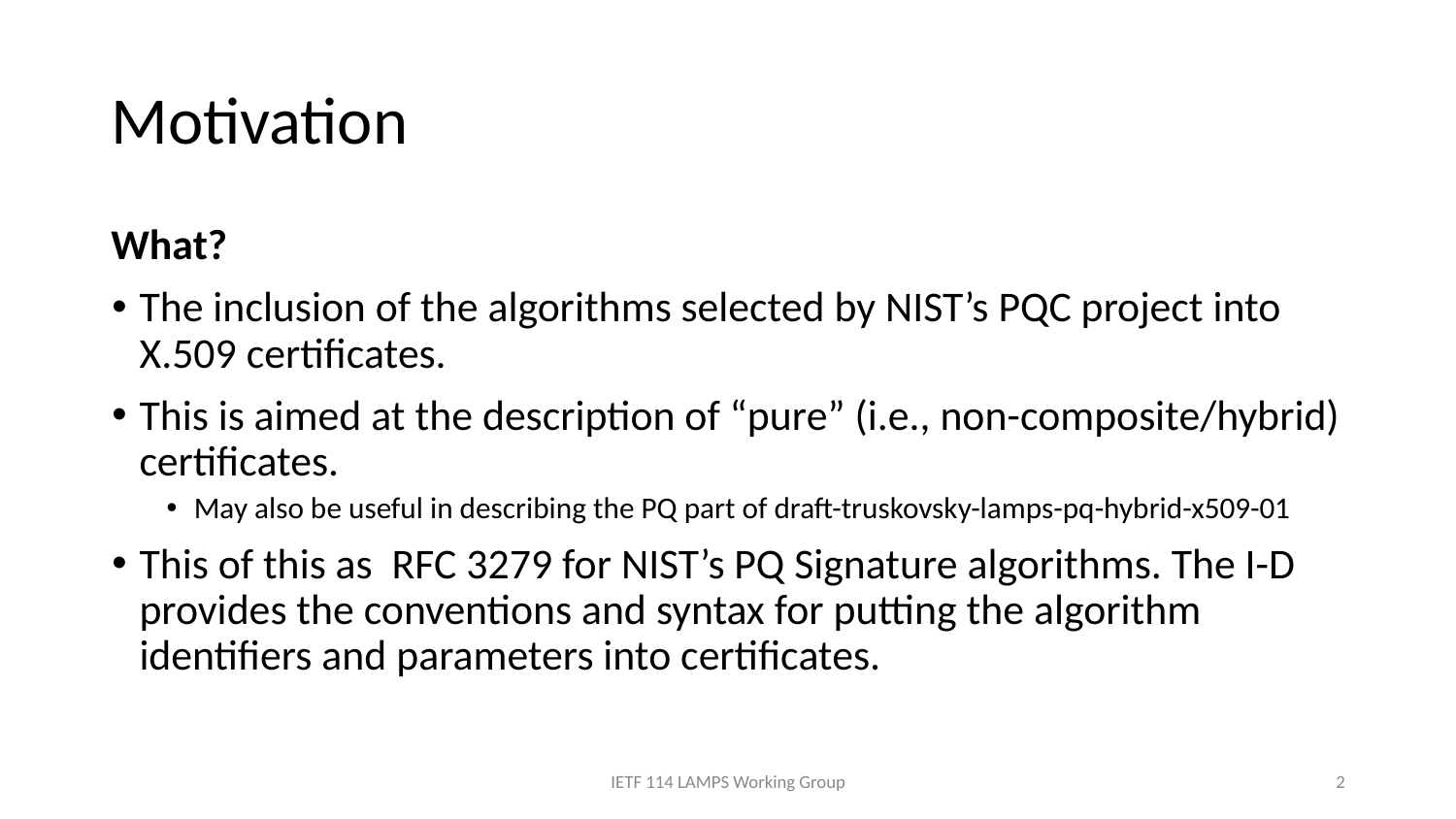

# Motivation
What?
The inclusion of the algorithms selected by NIST’s PQC project into X.509 certificates.
This is aimed at the description of “pure” (i.e., non-composite/hybrid) certificates.
May also be useful in describing the PQ part of draft-truskovsky-lamps-pq-hybrid-x509-01
This of this as  RFC 3279 for NIST’s PQ Signature algorithms. The I-D provides the conventions and syntax for putting the algorithm identifiers and parameters into certificates.
IETF 114 LAMPS Working Group
2